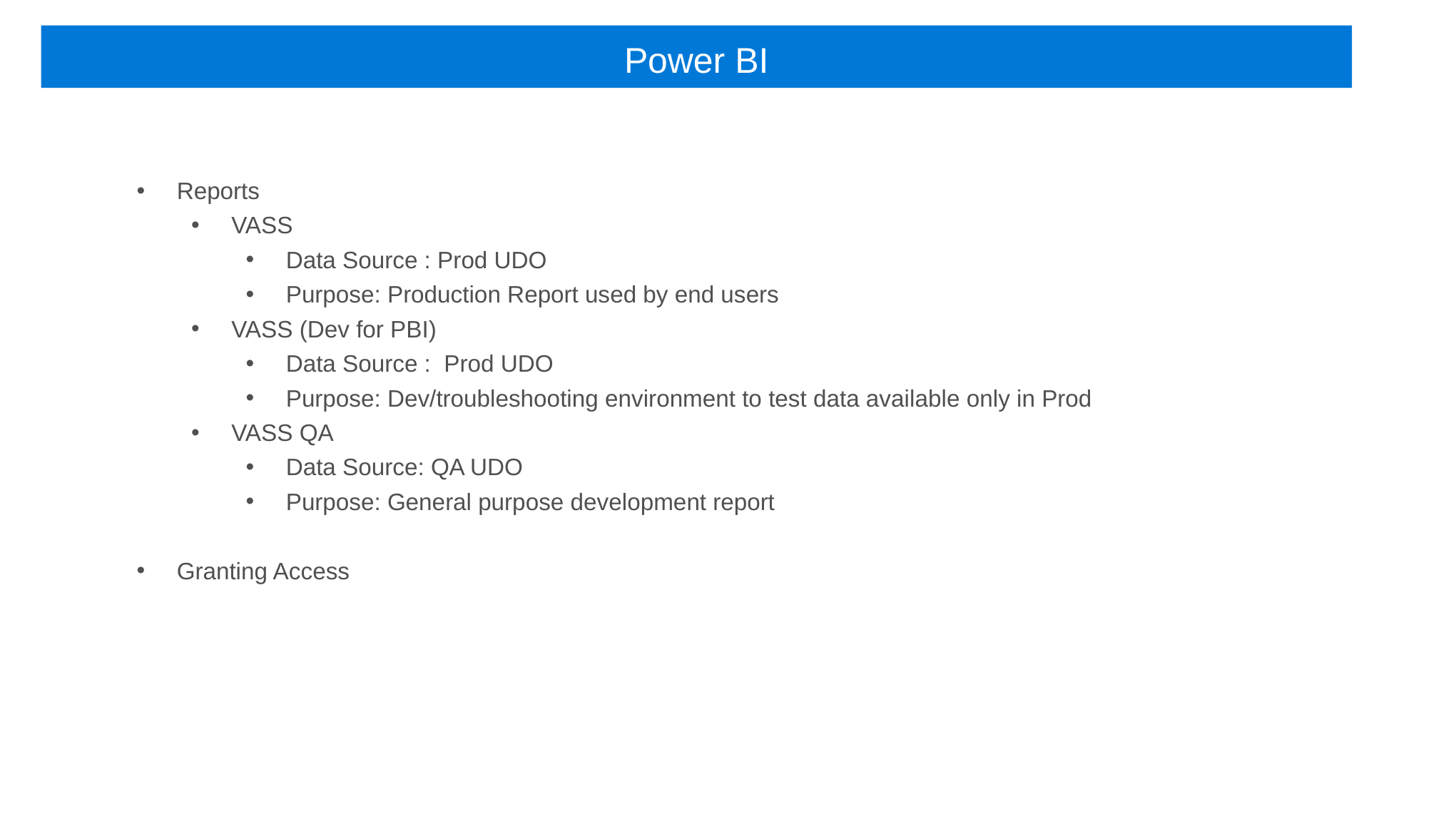

Power BI

Reports
VASS
Data Source : Prod UDO
Purpose: Production Report used by end users
VASS (Dev for PBI)
Data Source :  Prod UDO
Purpose: Dev/troubleshooting environment to test data available only in Prod
VASS QA
Data Source: QA UDO
Purpose: General purpose development report

Granting Access